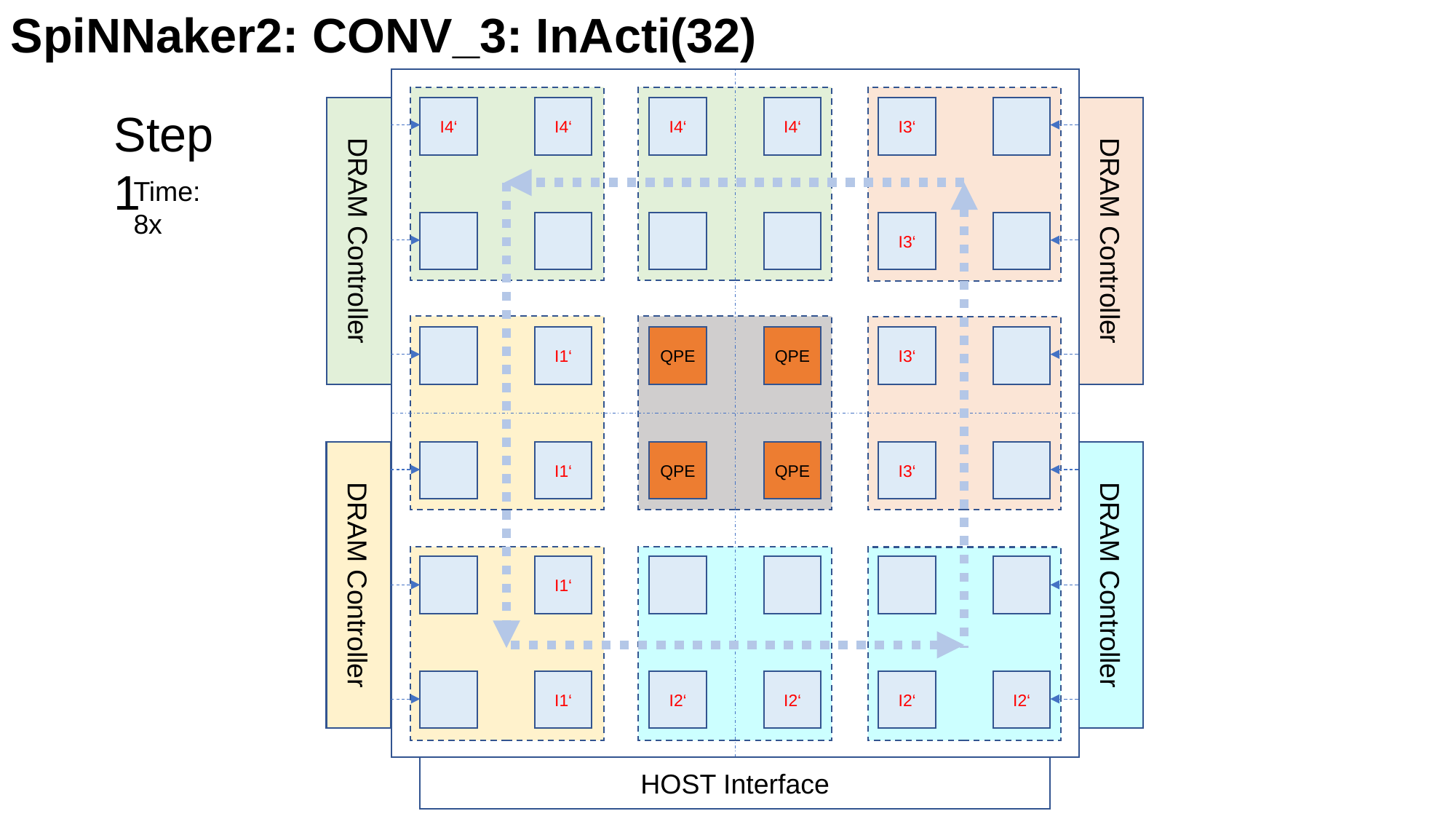

SpiNNaker2: CONV_3: InActi(32)

Step 1
I4‘
I4‘
I4‘
I4‘
I3‘

DRAM Controller
DRAM Controller
Time: 8x

I3‘

I1‘
QPE
QPE
I3‘

DRAM Controller

I1‘
QPE
QPE
I3‘

DRAM Controller

I1‘

I1‘
I2‘
I2‘
I2‘
I2‘
HOST Interface